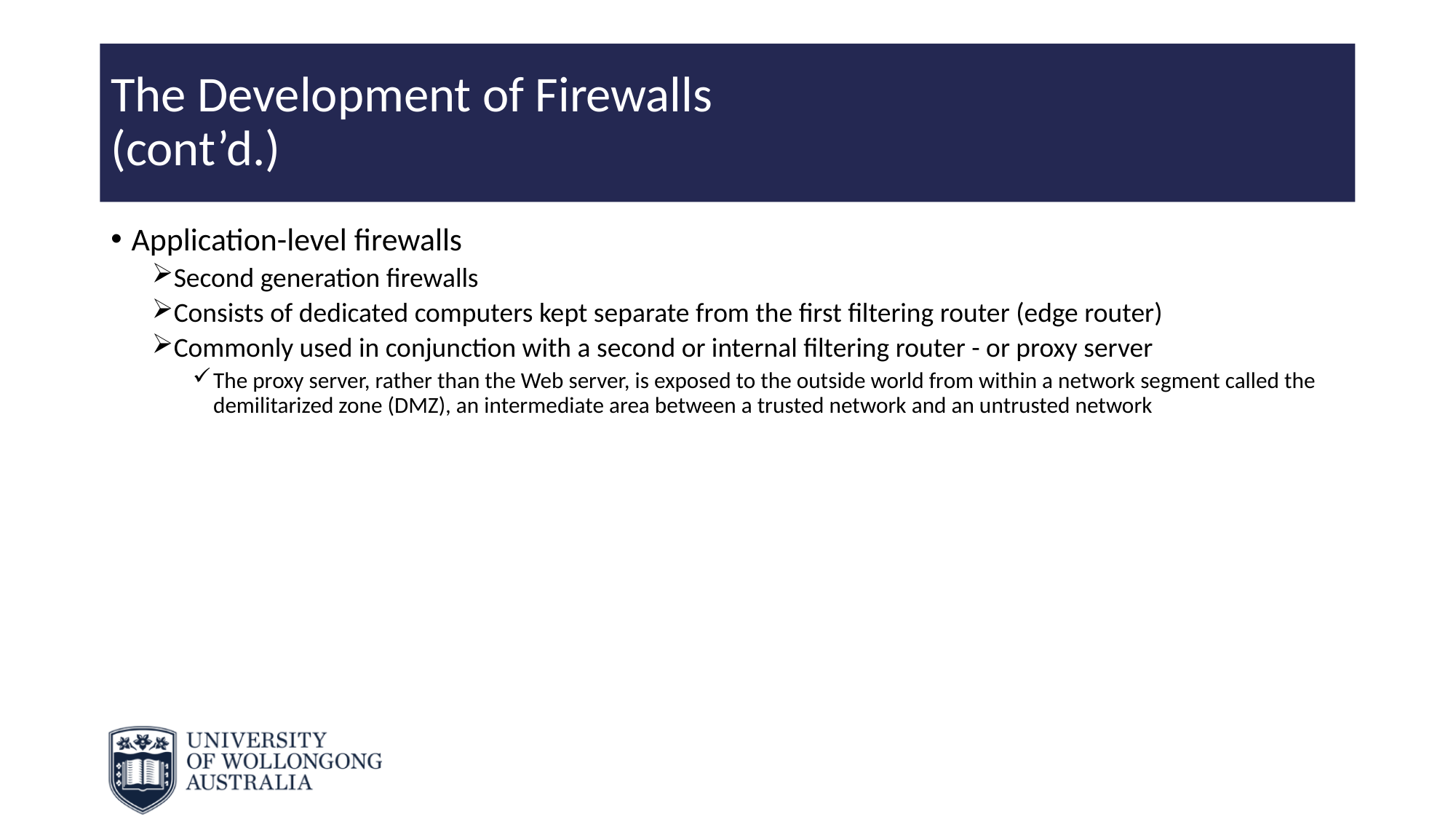

# The Development of Firewalls (cont’d.)
Application-level firewalls
Second generation firewalls
Consists of dedicated computers kept separate from the first filtering router (edge router)
Commonly used in conjunction with a second or internal filtering router - or proxy server
The proxy server, rather than the Web server, is exposed to the outside world from within a network segment called the demilitarized zone (DMZ), an intermediate area between a trusted network and an untrusted network